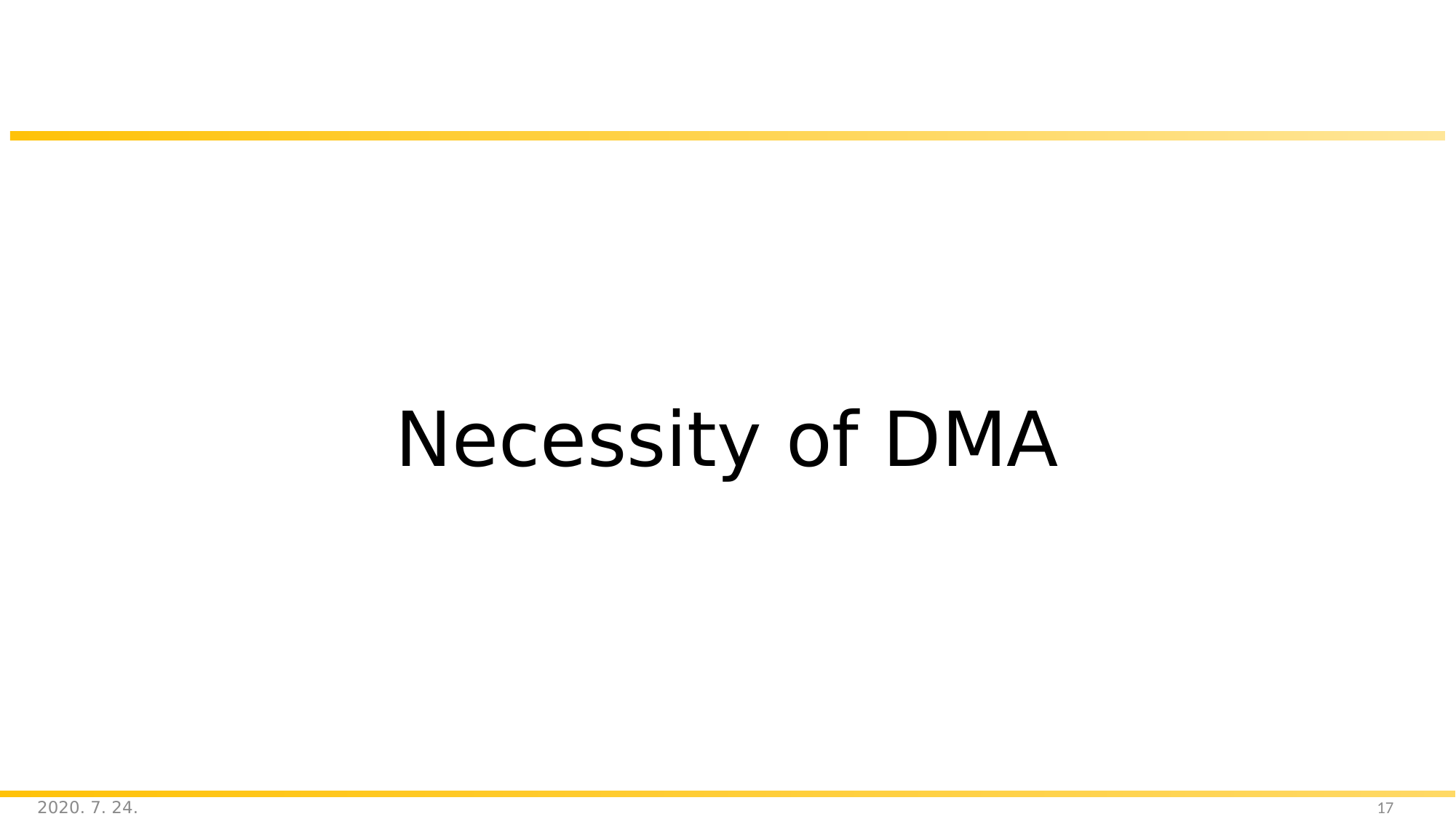

Necessity of DMA
2020. 7. 24.
17